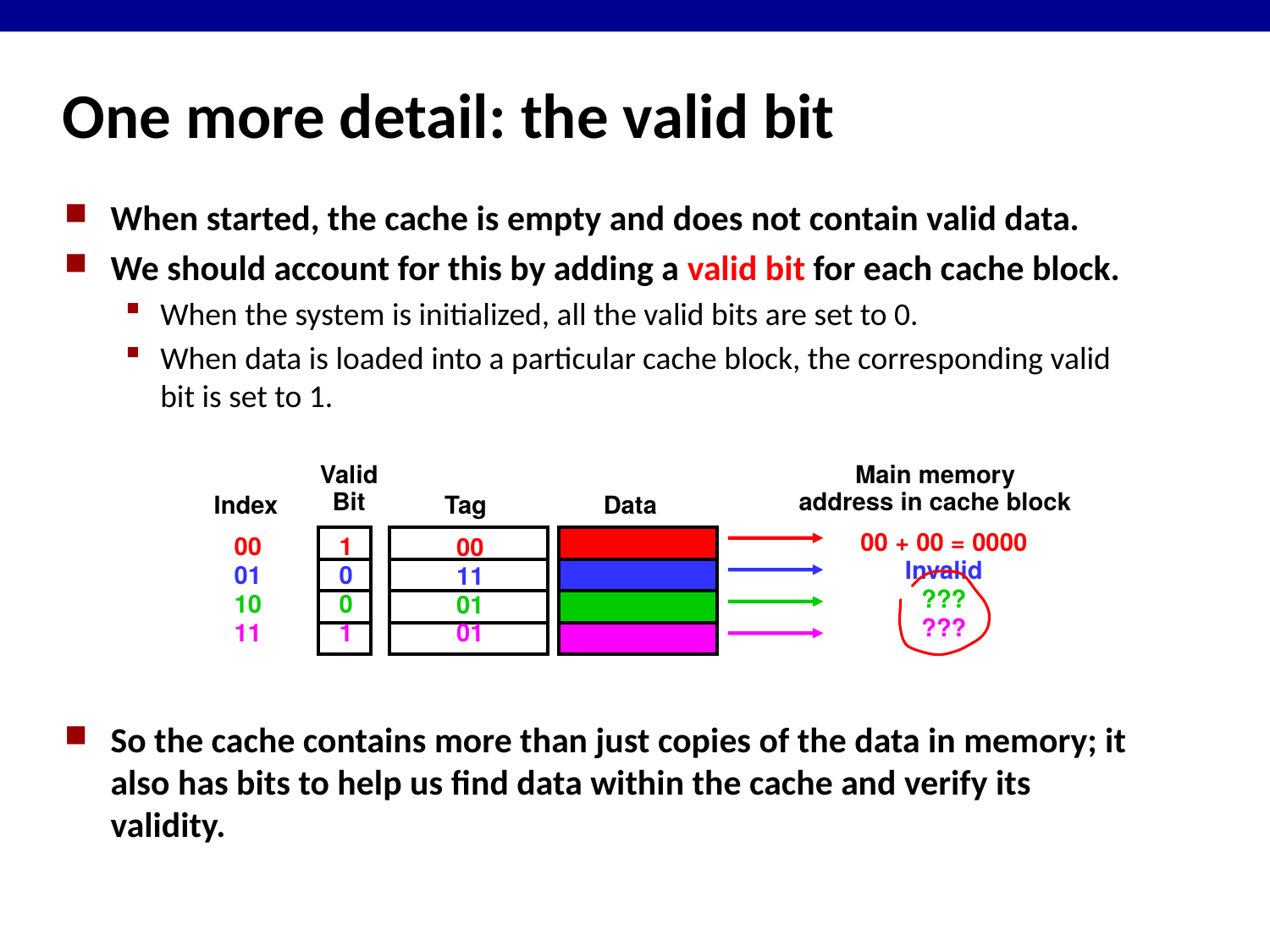

# One more detail: the valid bit
When started, the cache is empty and does not contain valid data.
We should account for this by adding a valid bit for each cache block.
When the system is initialized, all the valid bits are set to 0.
When data is loaded into a particular cache block, the corresponding valid bit is set to 1.

So the cache contains more than just copies of the data in memory; it also has bits to help us find data within the cache and verify its validity.
Valid
Bit
Main memory
address in cache block
Index
Tag
Data
00 + 00 = 0000
Invalid
???
???
00
01
10
11
1
0
0
1
00
11
01
01